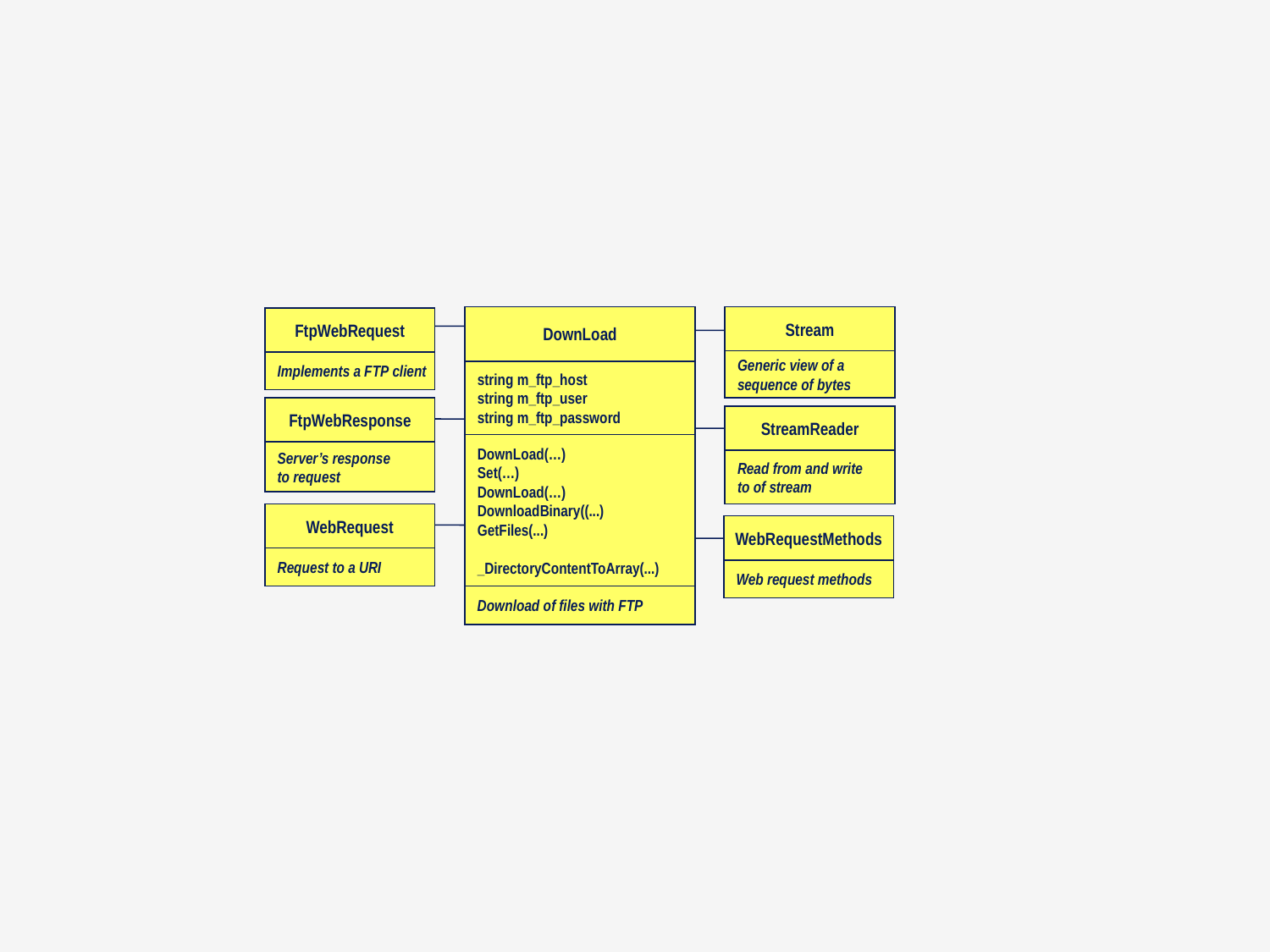

DownLoad
Stream
FtpWebRequest

Generic view of a
sequence of bytes
Implements a FTP client
string m_ftp_host
string m_ftp_user
string m_ftp_password
FtpWebResponse
StreamReader

DownLoad(…)
Set(…)
DownLoad(…)
DownloadBinary((...)
GetFiles(...)

_DirectoryContentToArray(...)
Server’s response
to request
Read from and write
to of stream
WebRequest
WebRequestMethods

Request to a URI
Web request methods
Download of files with FTP